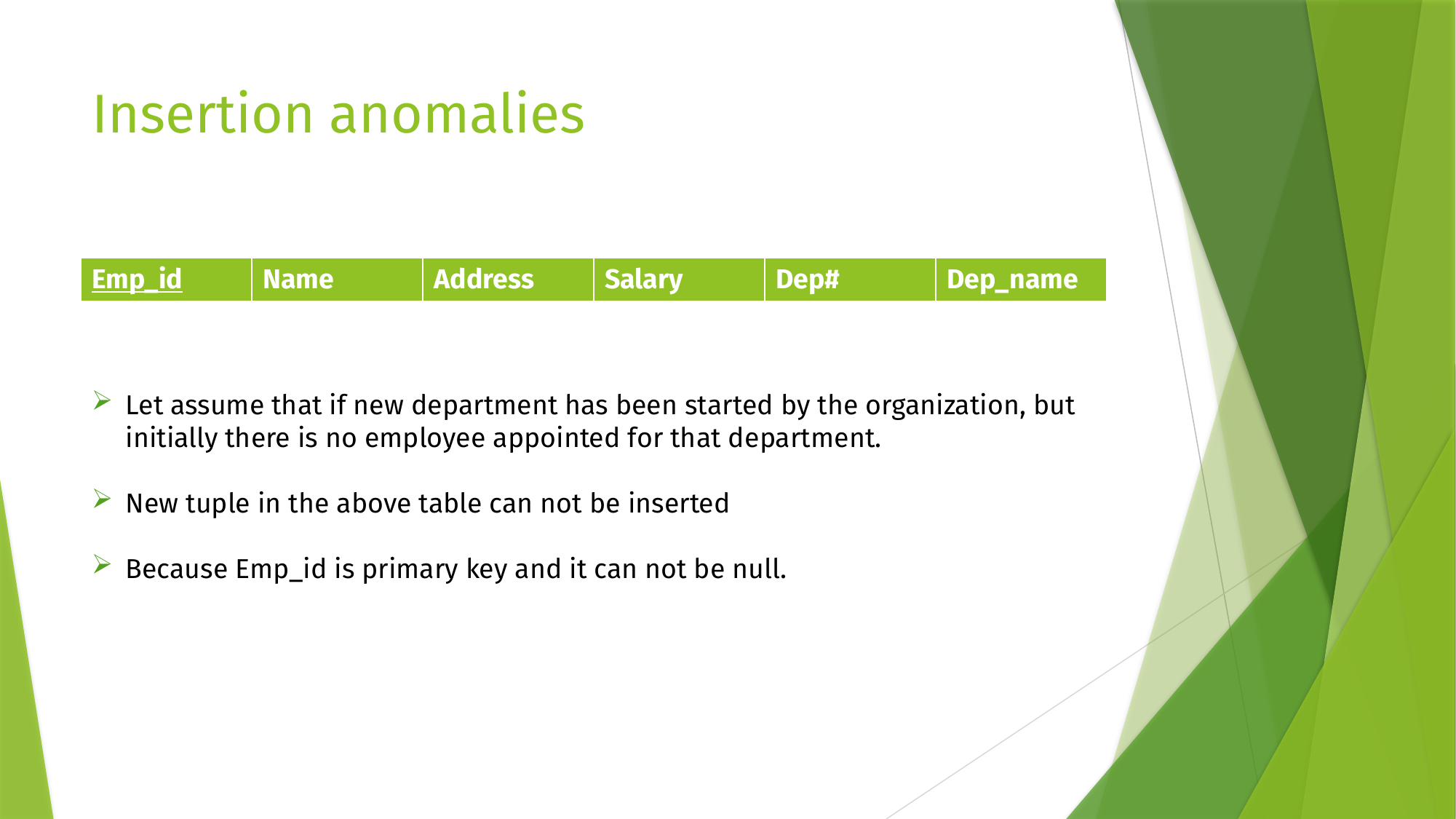

# Insertion anomalies
| Emp\_id | Name | Address | Salary | Dep# | Dep\_name |
| --- | --- | --- | --- | --- | --- |
Let assume that if new department has been started by the organization, but initially there is no employee appointed for that department.
New tuple in the above table can not be inserted
Because Emp_id is primary key and it can not be null.